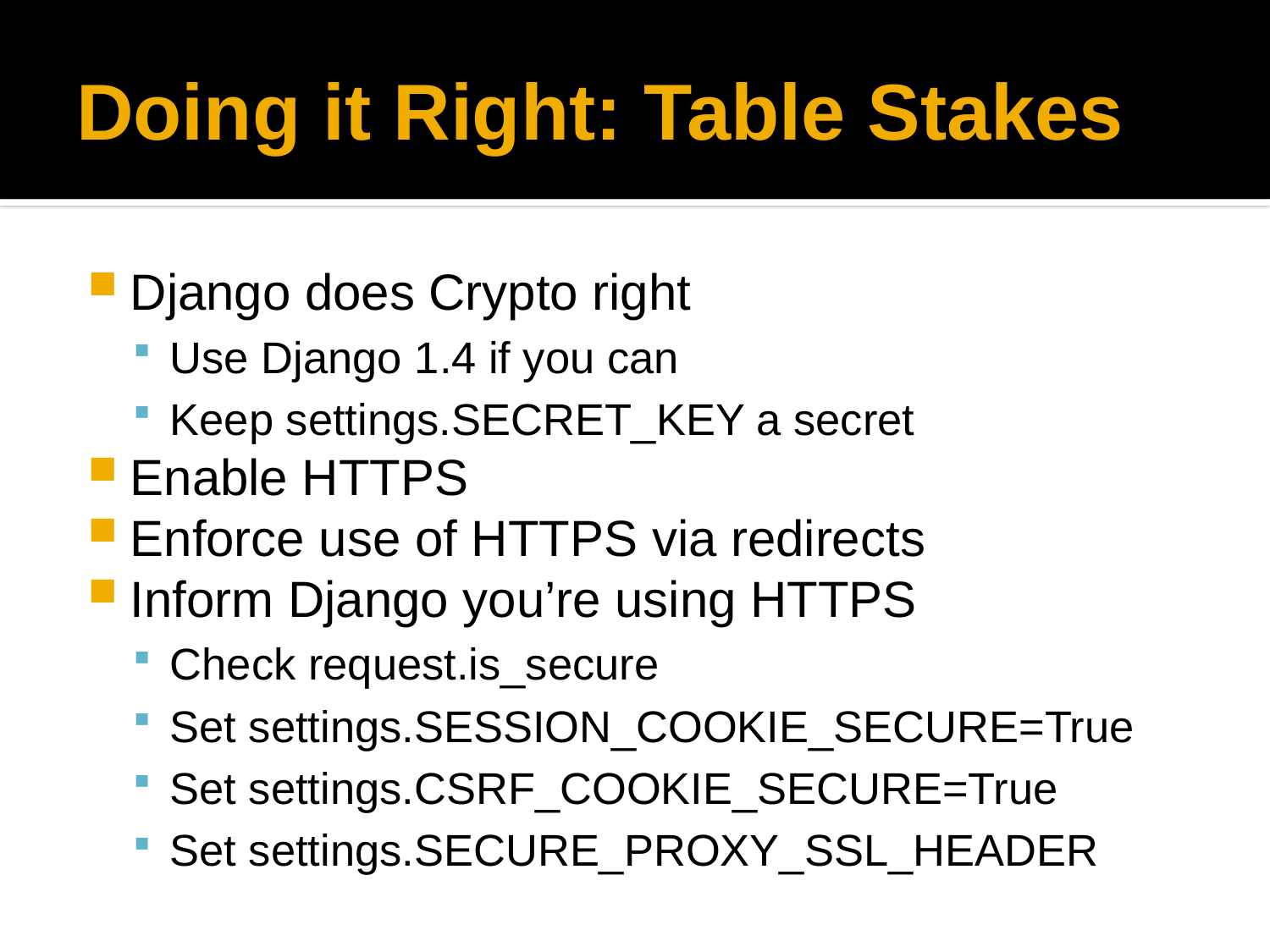

# Doing it Right: Table Stakes
Django does Crypto right
Use Django 1.4 if you can
Keep settings.SECRET_KEY a secret
Enable HTTPS
Enforce use of HTTPS via redirects
Inform Django you’re using HTTPS
Check request.is_secure
Set settings.SESSION_COOKIE_SECURE=True
Set settings.CSRF_COOKIE_SECURE=True
Set settings.SECURE_PROXY_SSL_HEADER